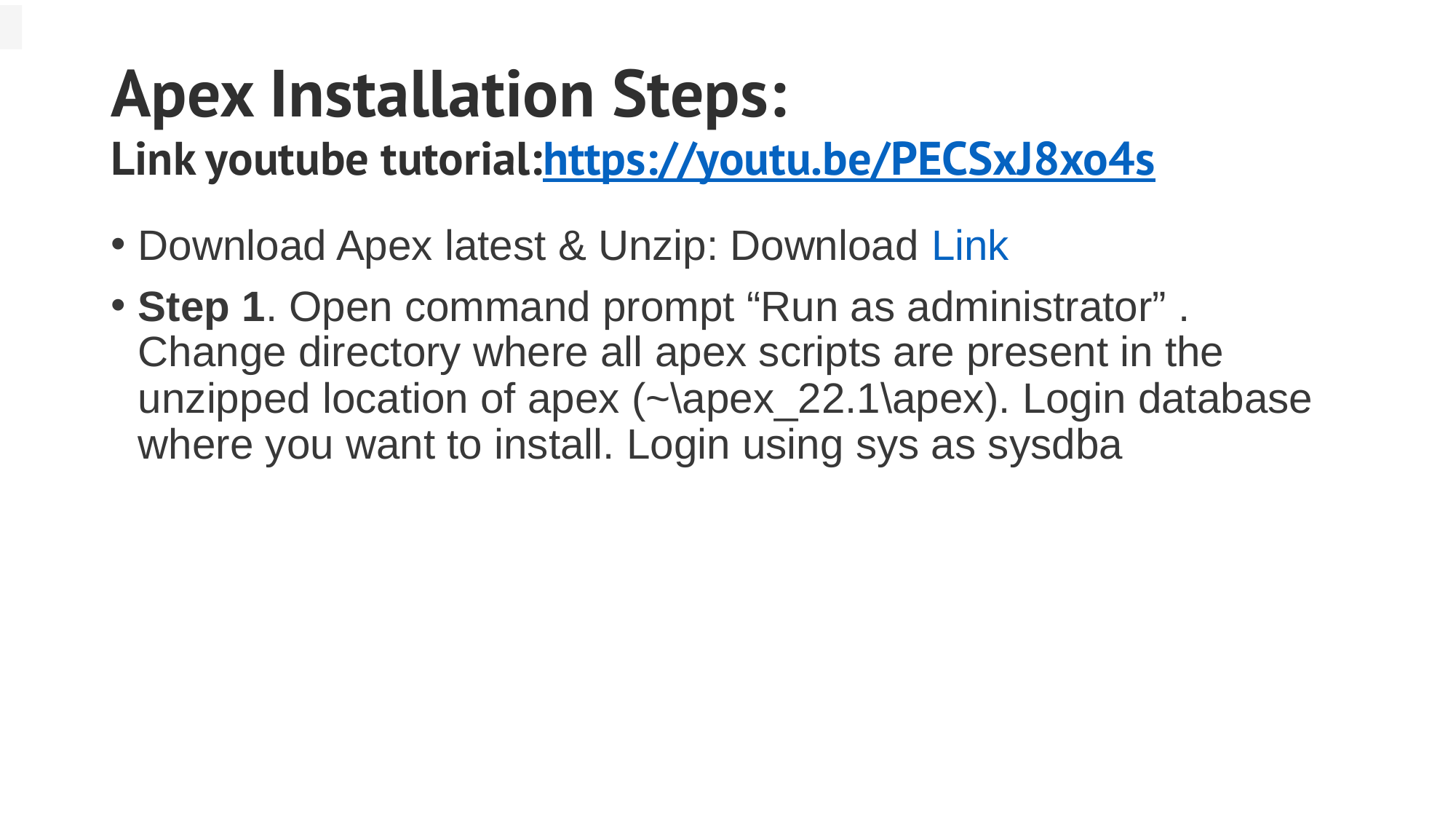

# Apex Installation Steps: Link youtube tutorial:https://youtu.be/PECSxJ8xo4s
Download Apex latest & Unzip: Download Link
Step 1. Open command prompt “Run as administrator” . Change directory where all apex scripts are present in the unzipped location of apex (~\apex_22.1\apex). Login database where you want to install. Login using sys as sysdba